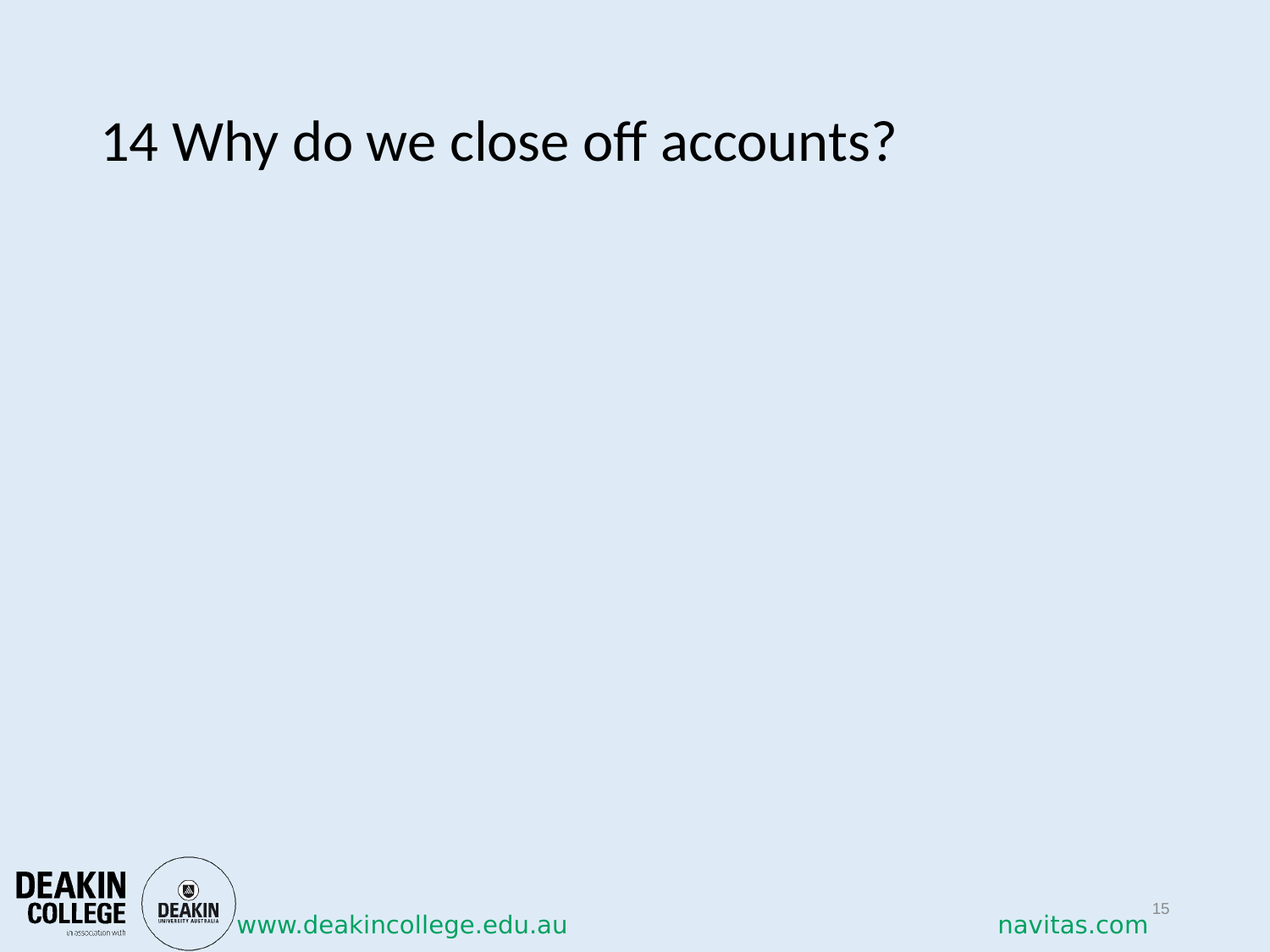

# 14 Why do we close off accounts?

15